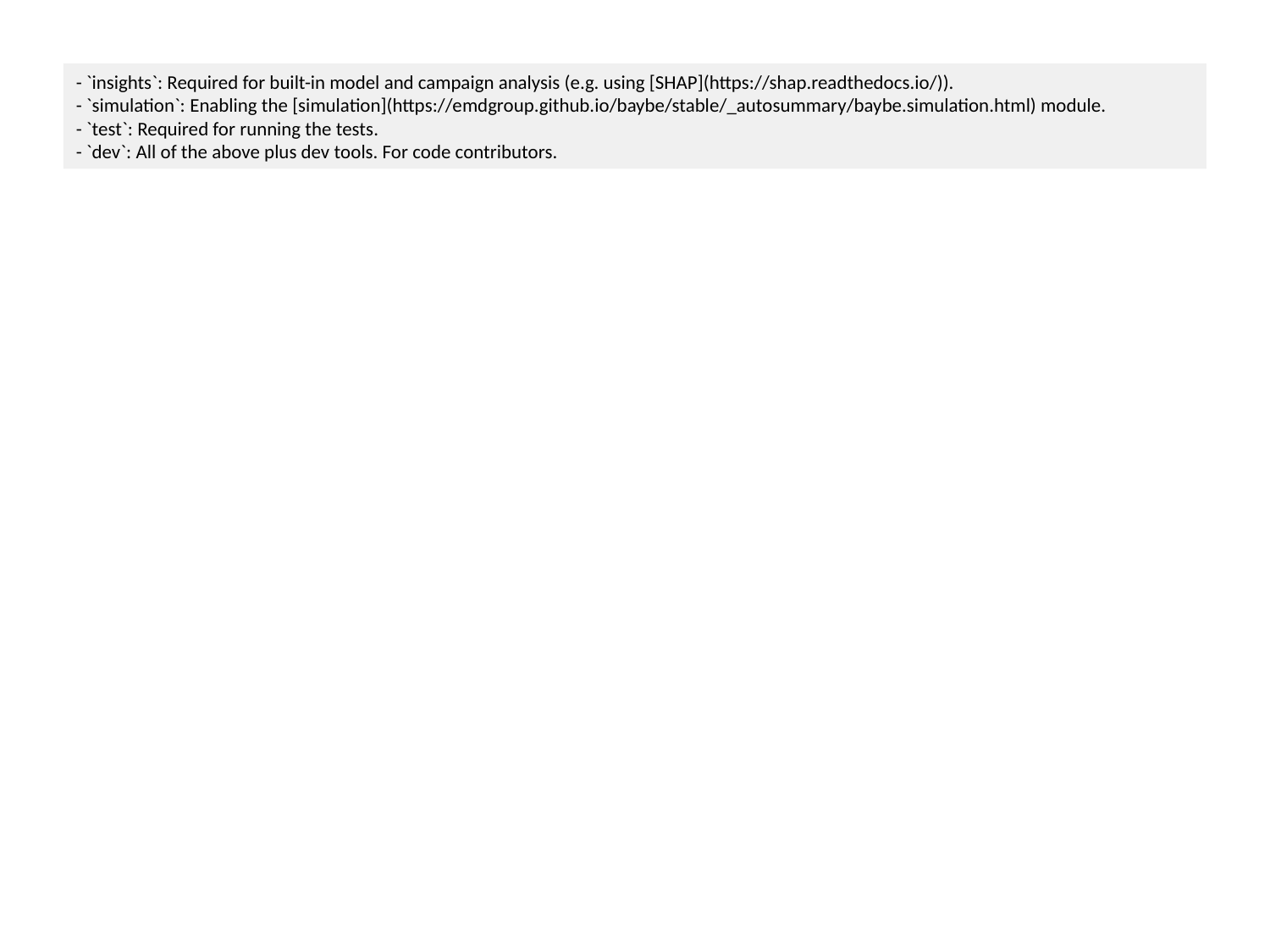

- `insights`: Required for built-in model and campaign analysis (e.g. using [SHAP](https://shap.readthedocs.io/)).
- `simulation`: Enabling the [simulation](https://emdgroup.github.io/baybe/stable/_autosummary/baybe.simulation.html) module.
- `test`: Required for running the tests.
- `dev`: All of the above plus dev tools. For code contributors.